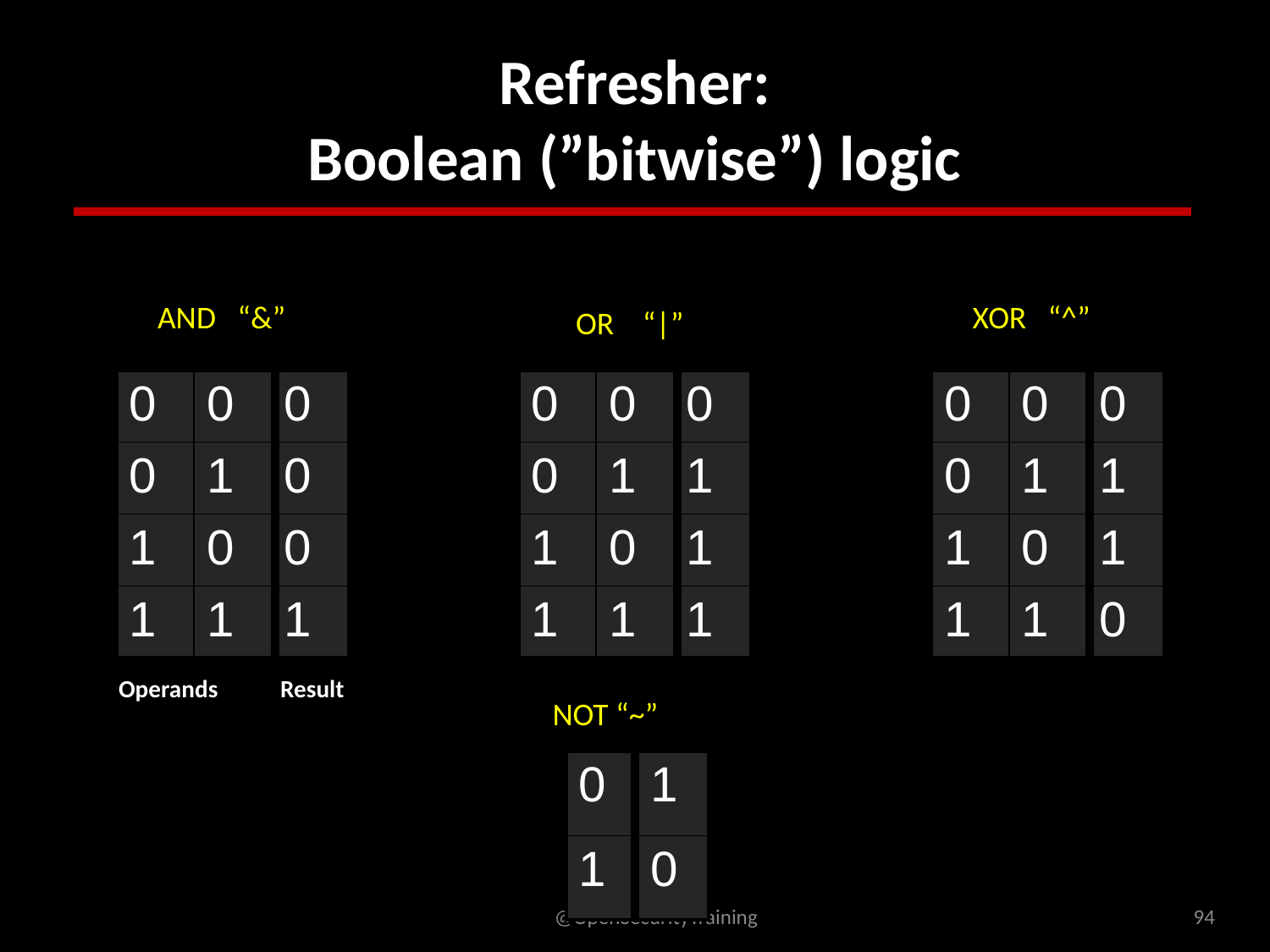

# Refresher: Boolean (”bitwise”) logic
AND   “&”
XOR   “^”
OR    “|”
| 0 | 0 | 0 |
| --- | --- | --- |
| 0 | 1 | 0 |
| 1 | 0 | 0 |
| 1 | 1 | 1 |
| 0 | 0 | 0 |
| --- | --- | --- |
| 0 | 1 | 1 |
| 1 | 0 | 1 |
| 1 | 1 | 1 |
| 0 | 0 | 0 |
| --- | --- | --- |
| 0 | 1 | 1 |
| 1 | 0 | 1 |
| 1 | 1 | 0 |
Operands
Result
NOT “~”
| 0 | 1 |
| --- | --- |
| 1 | 0 |